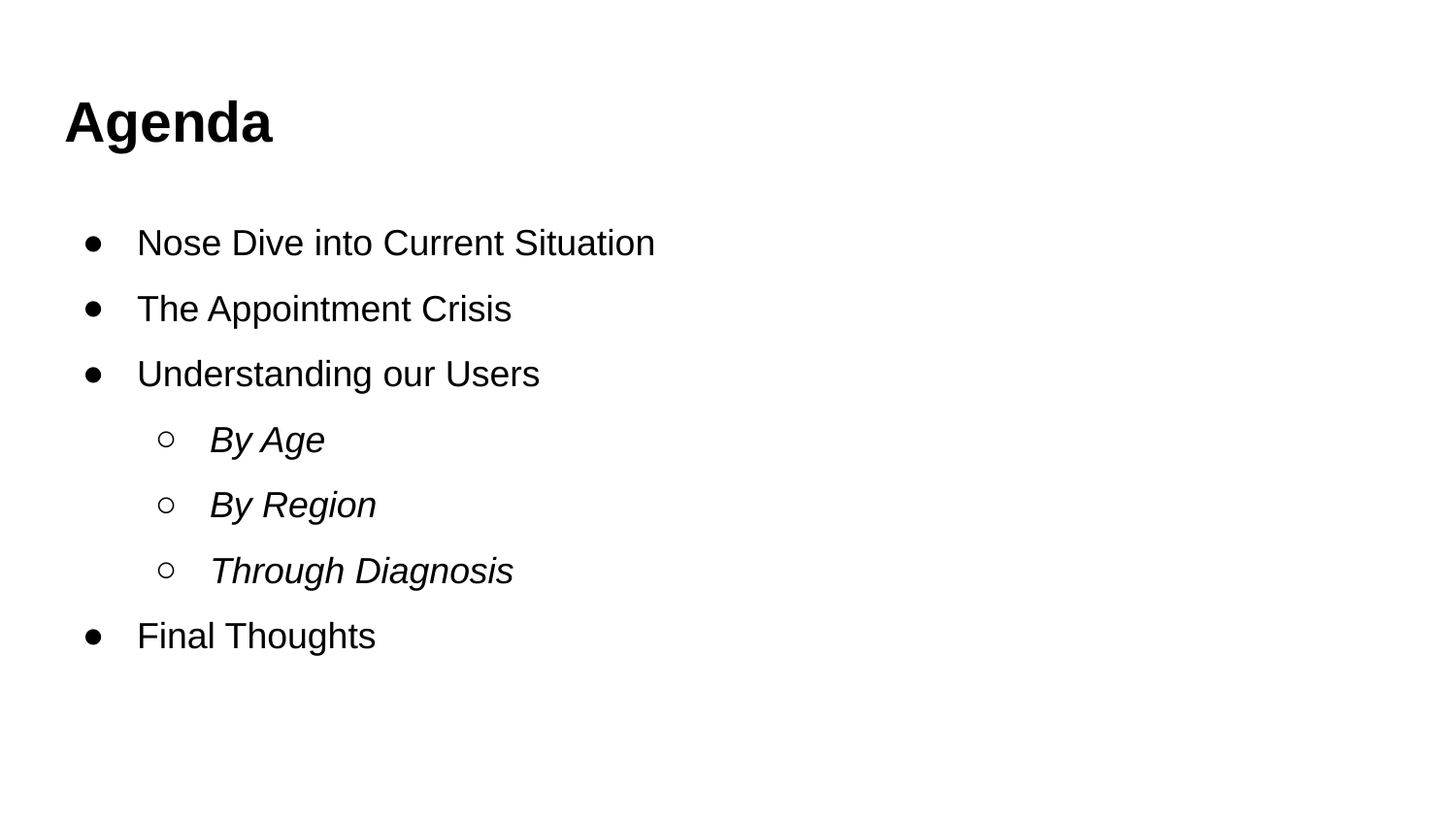

# Agenda
Nose Dive into Current Situation
The Appointment Crisis
Understanding our Users
By Age
By Region
Through Diagnosis
Final Thoughts